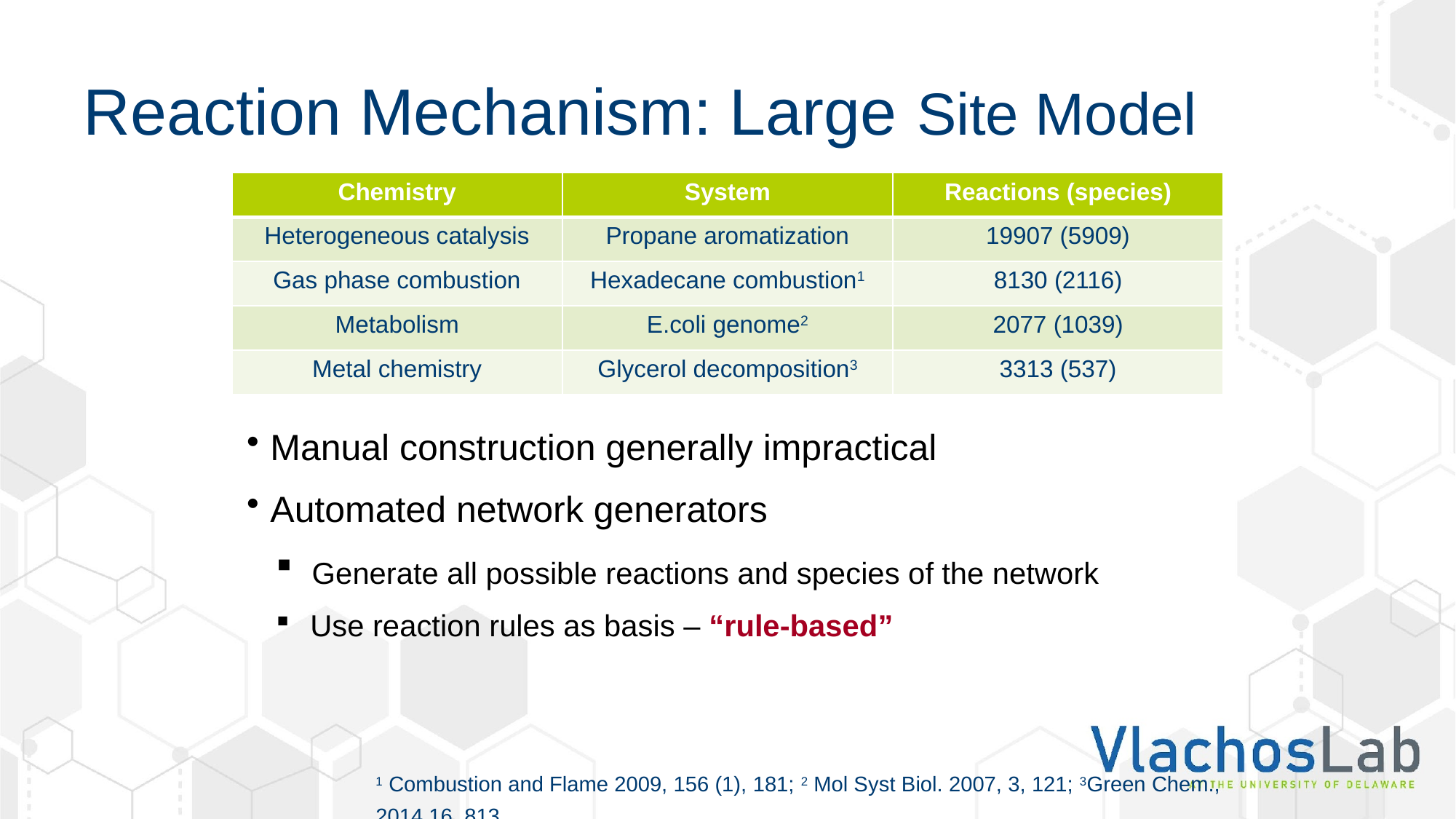

9
# Reaction Mechanism: Large Site Model

 Manual construction generally impractical
 Automated network generators
 Generate all possible reactions and species of the network
 Use reaction rules as basis – “rule-based”
| Chemistry | System | Reactions (species) |
| --- | --- | --- |
| Heterogeneous catalysis | Propane aromatization | 19907 (5909) |
| Gas phase combustion | Hexadecane combustion1 | 8130 (2116) |
| Metabolism | E.coli genome2 | 2077 (1039) |
| Metal chemistry | Glycerol decomposition3 | 3313 (537) |
1 Combustion and Flame 2009, 156 (1), 181; 2 Mol Syst Biol. 2007, 3, 121; 3Green Chem., 2014,16, 813